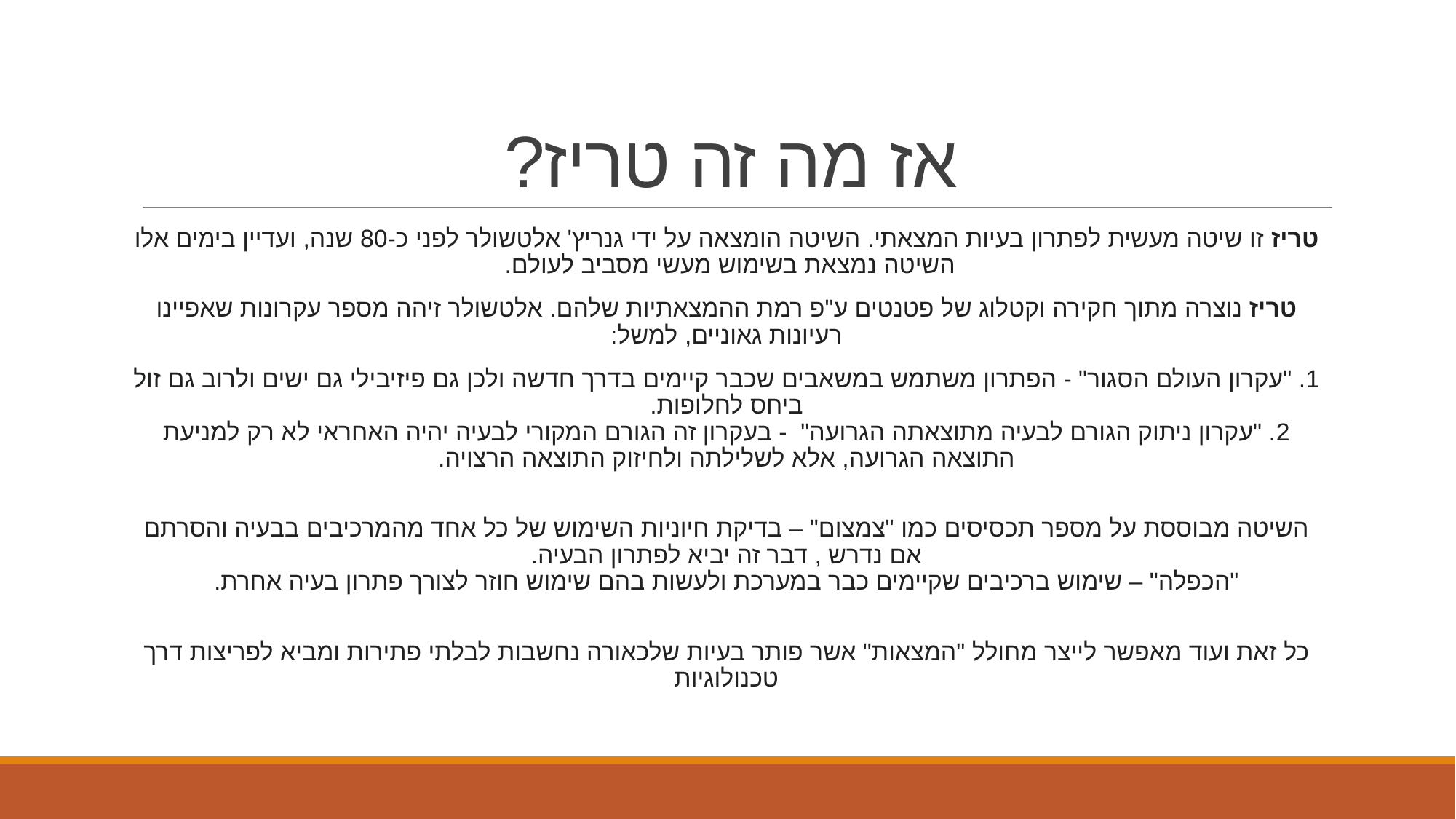

# אז מה זה טריז?
טריז זו שיטה מעשית לפתרון בעיות המצאתי. השיטה הומצאה על ידי גנריץ' אלטשולר לפני כ-80 שנה, ועדיין בימים אלו השיטה נמצאת בשימוש מעשי מסביב לעולם.
טריז נוצרה מתוך חקירה וקטלוג של פטנטים ע"פ רמת ההמצאתיות שלהם. אלטשולר זיהה מספר עקרונות שאפיינו רעיונות גאוניים, למשל:
1. "עקרון העולם הסגור" - הפתרון משתמש במשאבים שכבר קיימים בדרך חדשה ולכן גם פיזיבילי גם ישים ולרוב גם זול ביחס לחלופות.
2. "עקרון ניתוק הגורם לבעיה מתוצאתה הגרועה"  - בעקרון זה הגורם המקורי לבעיה יהיה האחראי לא רק למניעת התוצאה הגרועה, אלא לשלילתה ולחיזוק התוצאה הרצויה.
השיטה מבוססת על מספר תכסיסים כמו "צמצום" – בדיקת חיוניות השימוש של כל אחד מהמרכיבים בבעיה והסרתם אם נדרש , דבר זה יביא לפתרון הבעיה.
"הכפלה" – שימוש ברכיבים שקיימים כבר במערכת ולעשות בהם שימוש חוזר לצורך פתרון בעיה אחרת.
כל זאת ועוד מאפשר לייצר מחולל "המצאות" אשר פותר בעיות שלכאורה נחשבות לבלתי פתירות ומביא לפריצות דרך טכנולוגיות